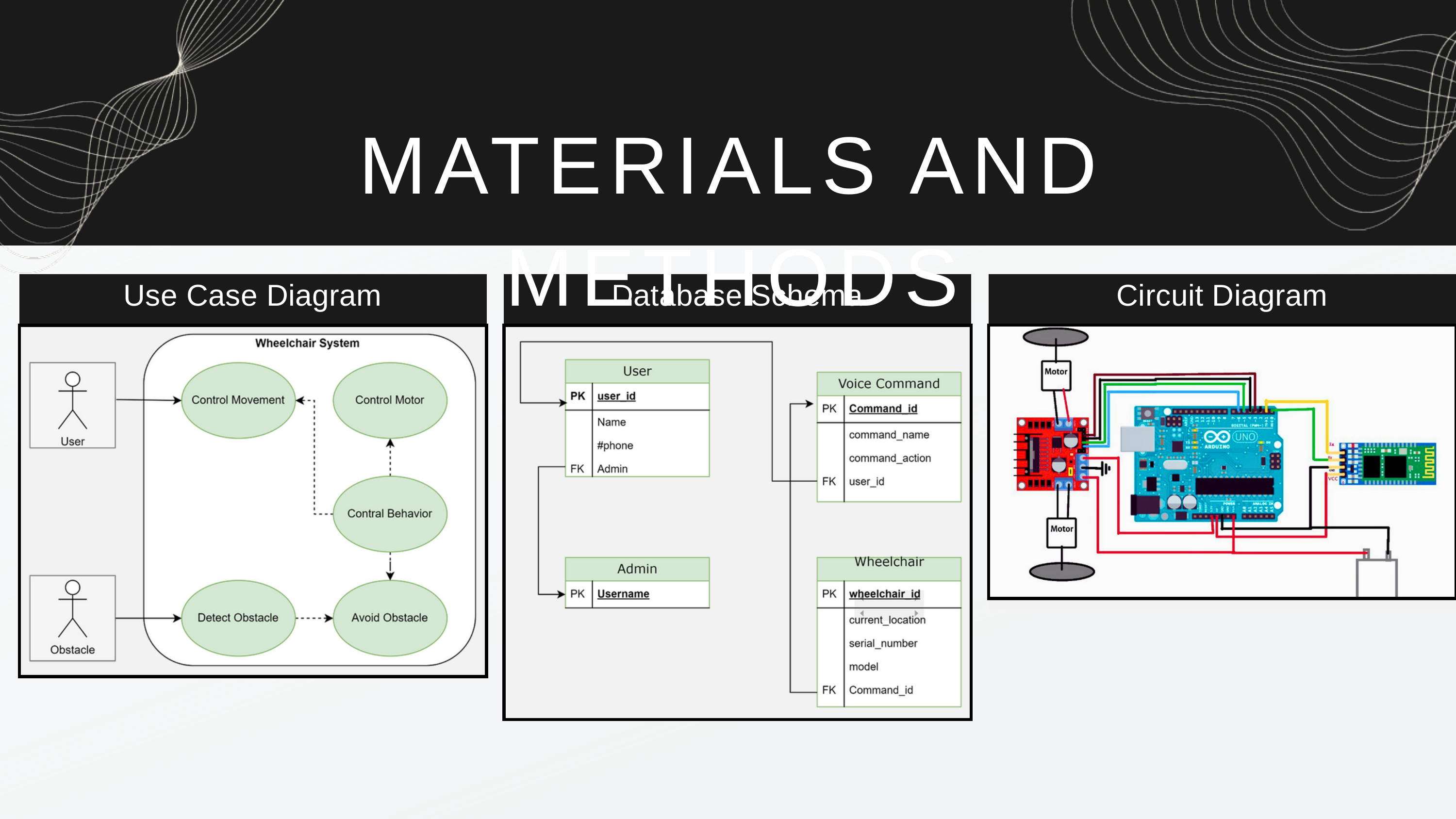

MATERIALS AND METHODS

Use Case Diagram

Database Schema

Circuit Diagram